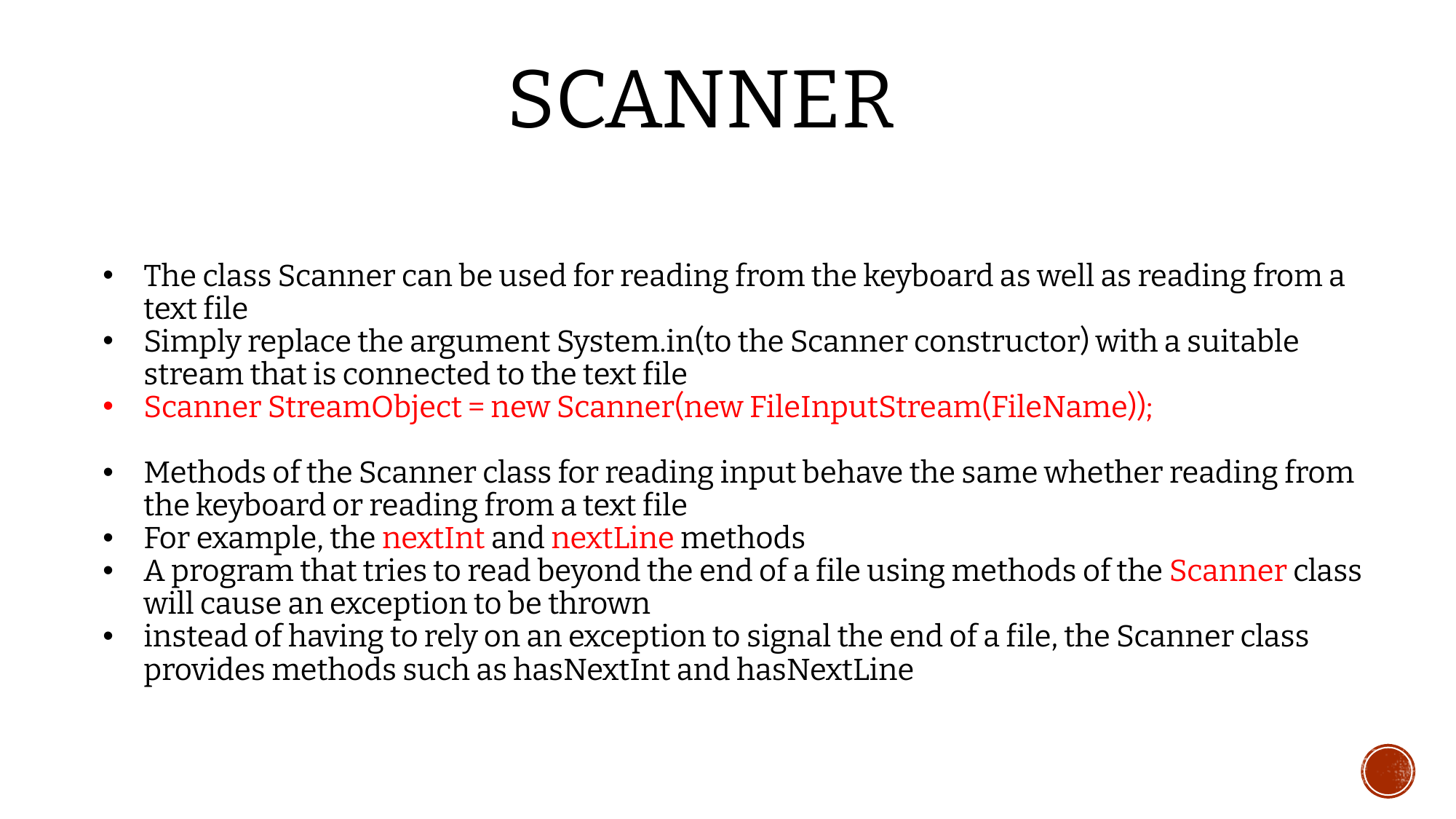

# Scanner
The class Scanner can be used for reading from the keyboard as well as reading from a text file
Simply replace the argument System.in(to the Scanner constructor) with a suitable stream that is connected to the text file
Scanner StreamObject = new Scanner(new FileInputStream(FileName));

Methods of the Scanner class for reading input behave the same whether reading from the keyboard or reading from a text file
For example, the nextInt and nextLine methods
A program that tries to read beyond the end of a file using methods of the Scanner class will cause an exception to be thrown
instead of having to rely on an exception to signal the end of a file, the Scanner class provides methods such as hasNextInt and hasNextLine